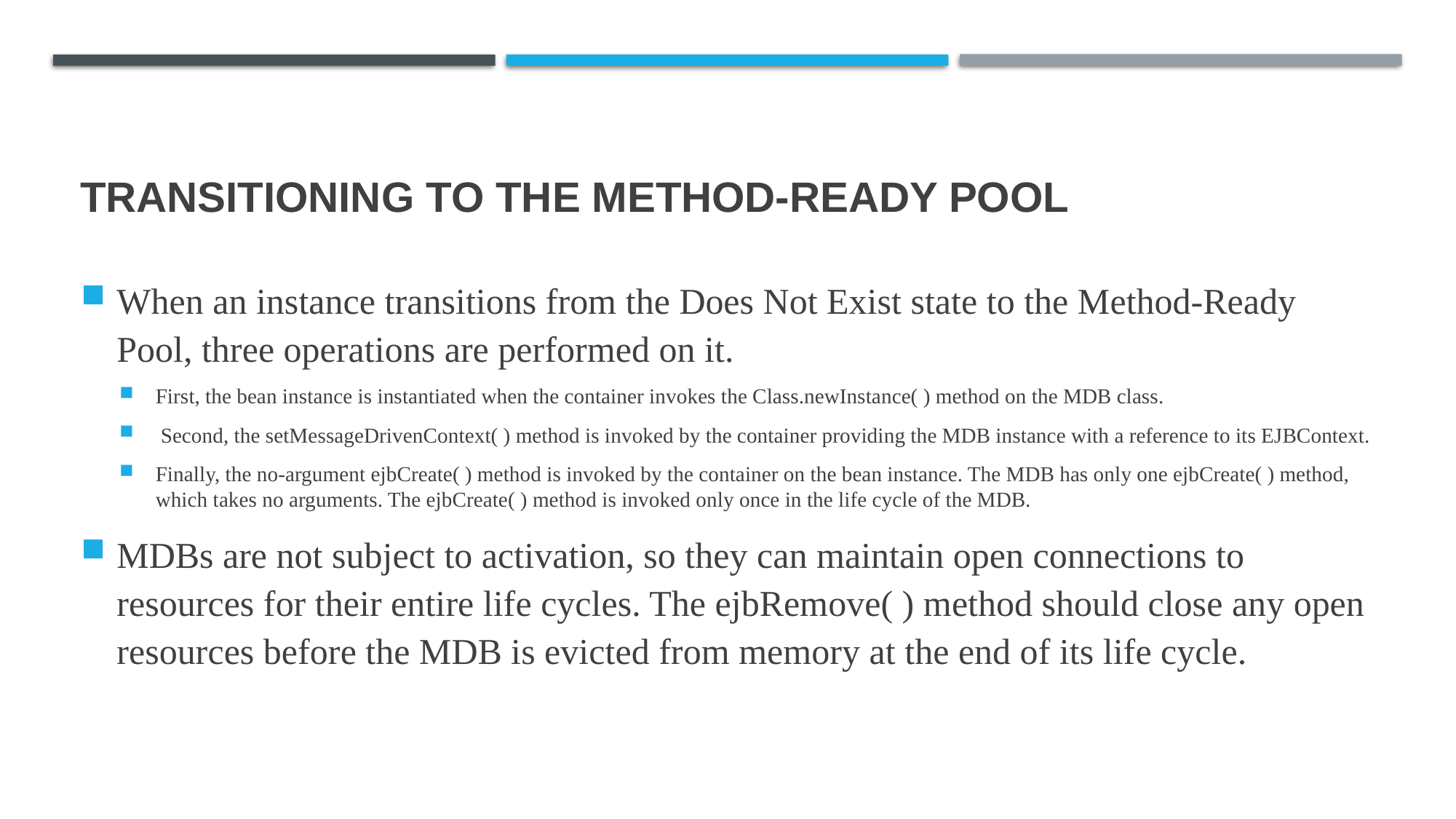

# Transitioning to the Method-Ready Pool
When an instance transitions from the Does Not Exist state to the Method-Ready Pool, three operations are performed on it.
First, the bean instance is instantiated when the container invokes the Class.newInstance( ) method on the MDB class.
 Second, the setMessageDrivenContext( ) method is invoked by the container providing the MDB instance with a reference to its EJBContext.
Finally, the no-argument ejbCreate( ) method is invoked by the container on the bean instance. The MDB has only one ejbCreate( ) method, which takes no arguments. The ejbCreate( ) method is invoked only once in the life cycle of the MDB.
MDBs are not subject to activation, so they can maintain open connections to resources for their entire life cycles. The ejbRemove( ) method should close any open resources before the MDB is evicted from memory at the end of its life cycle.